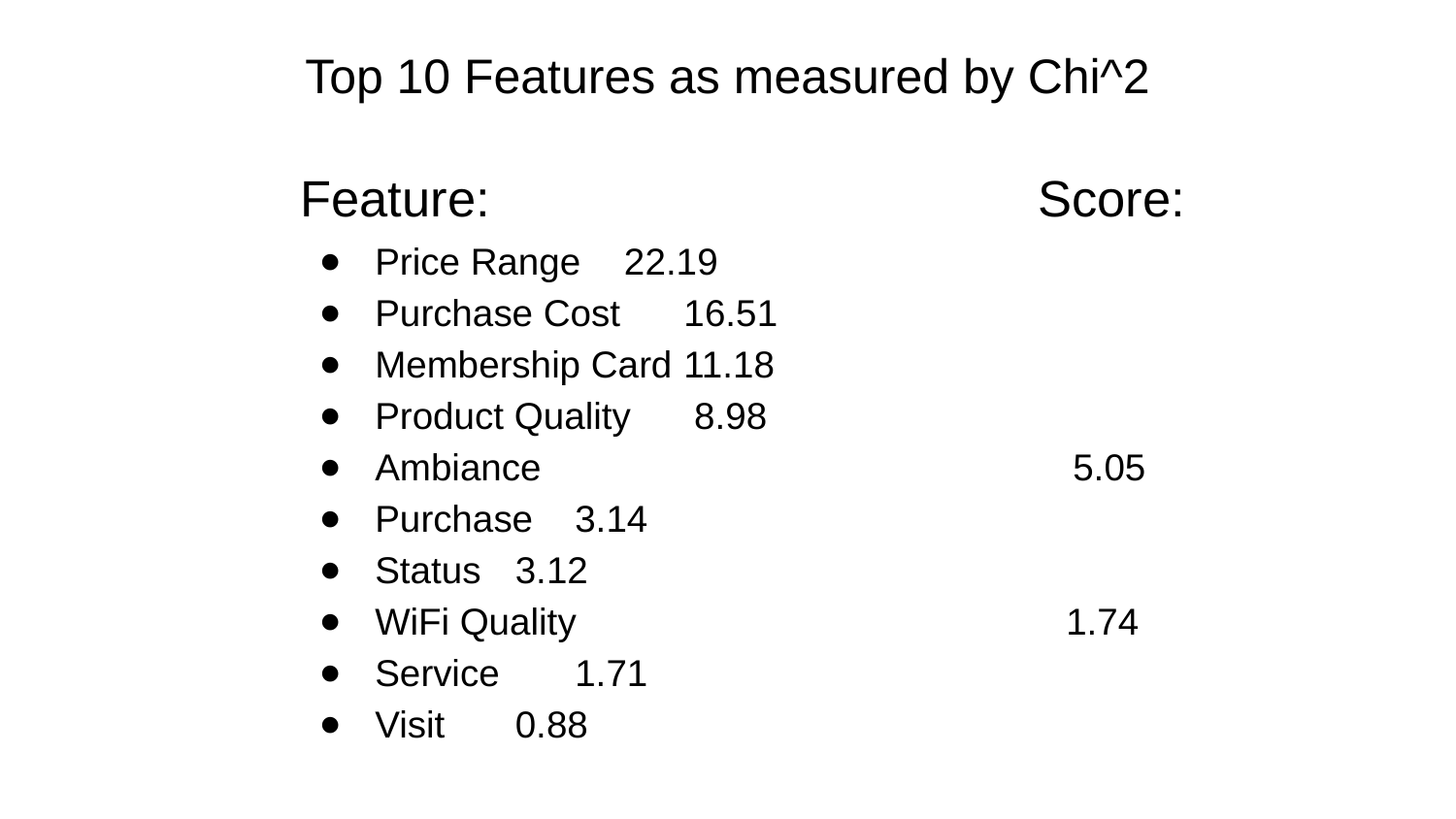

# Top 10 Features as measured by Chi^2
Feature:                                       Score:
Price Range							 22.19
Purchase Cost						 16.51
Membership Card						 11.18
Product Quality						  8.98
Ambiance                                                   5.05
Purchase							  3.14
Status								  3.12
WiFi Quality                                               1.74
Service								  1.71
Visit									  0.88